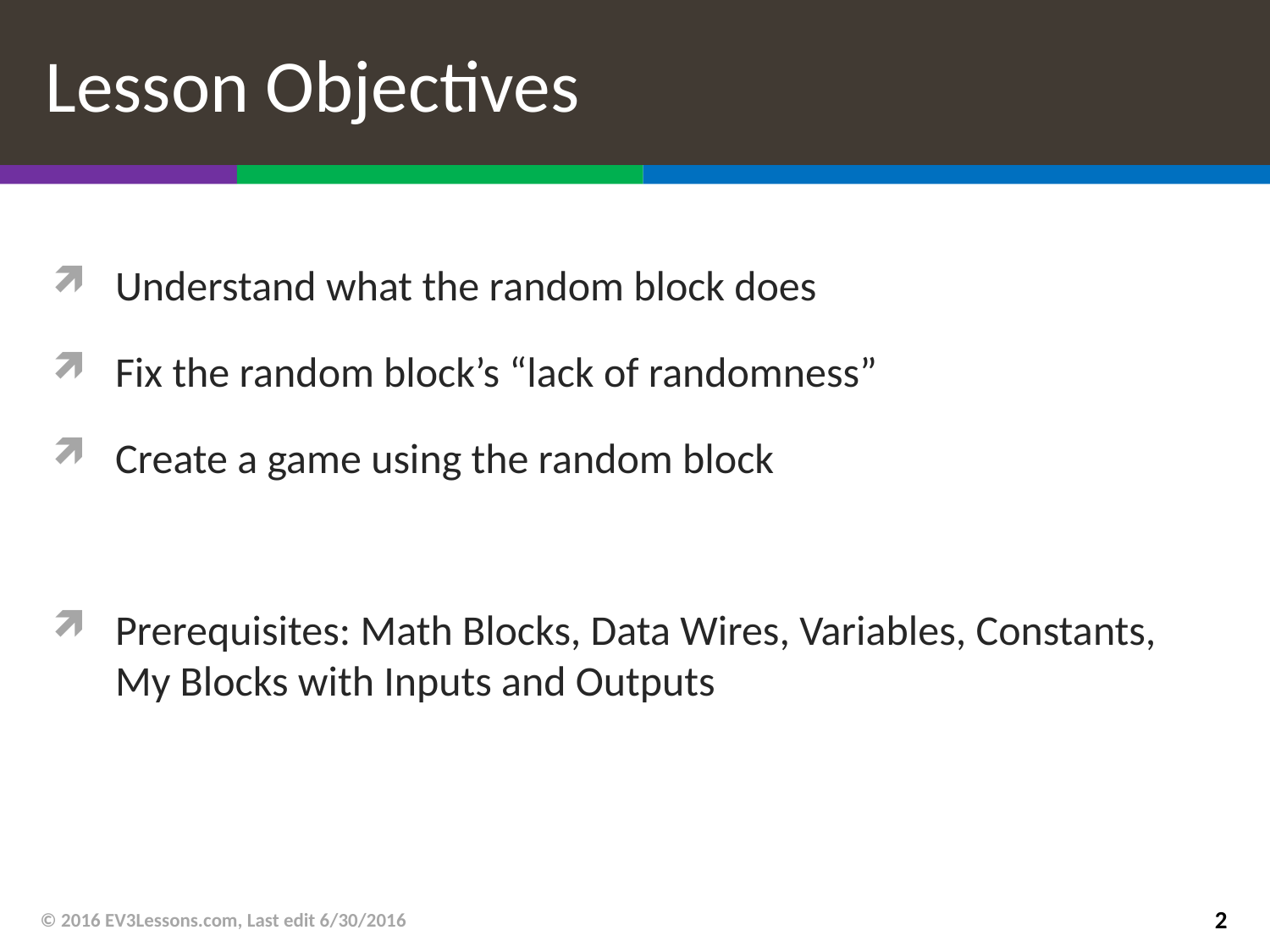

# Lesson Objectives
Understand what the random block does
Fix the random block’s “lack of randomness”
Create a game using the random block

Prerequisites: Math Blocks, Data Wires, Variables, Constants, My Blocks with Inputs and Outputs
© 2016 EV3Lessons.com, Last edit 6/30/2016
2